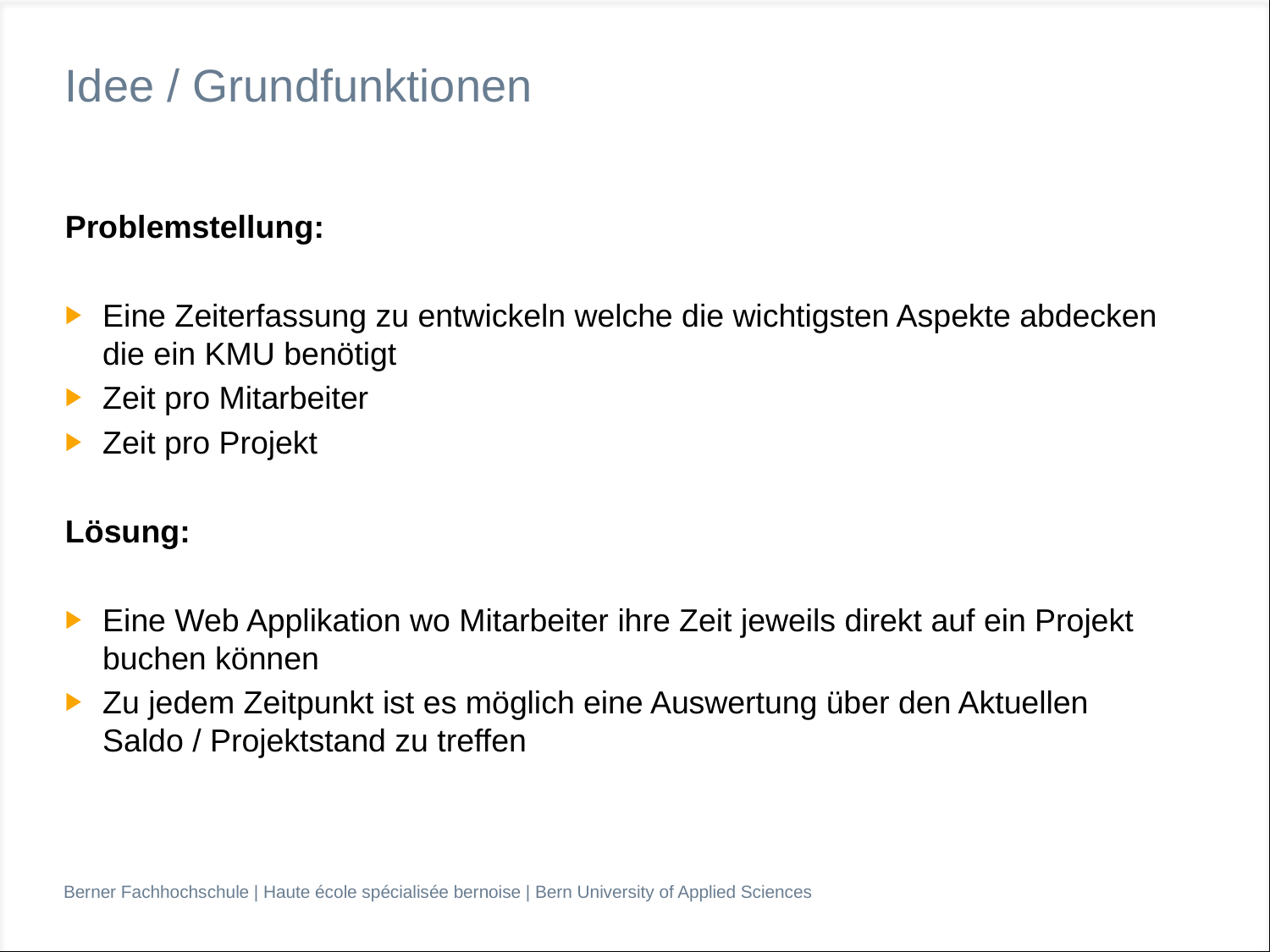

# Idee / Grundfunktionen
Problemstellung:

Eine Zeiterfassung zu entwickeln welche die wichtigsten Aspekte abdecken die ein KMU benötigt
Zeit pro Mitarbeiter
Zeit pro Projekt

Lösung:

Eine Web Applikation wo Mitarbeiter ihre Zeit jeweils direkt auf ein Projekt buchen können
Zu jedem Zeitpunkt ist es möglich eine Auswertung über den Aktuellen Saldo / Projektstand zu treffen